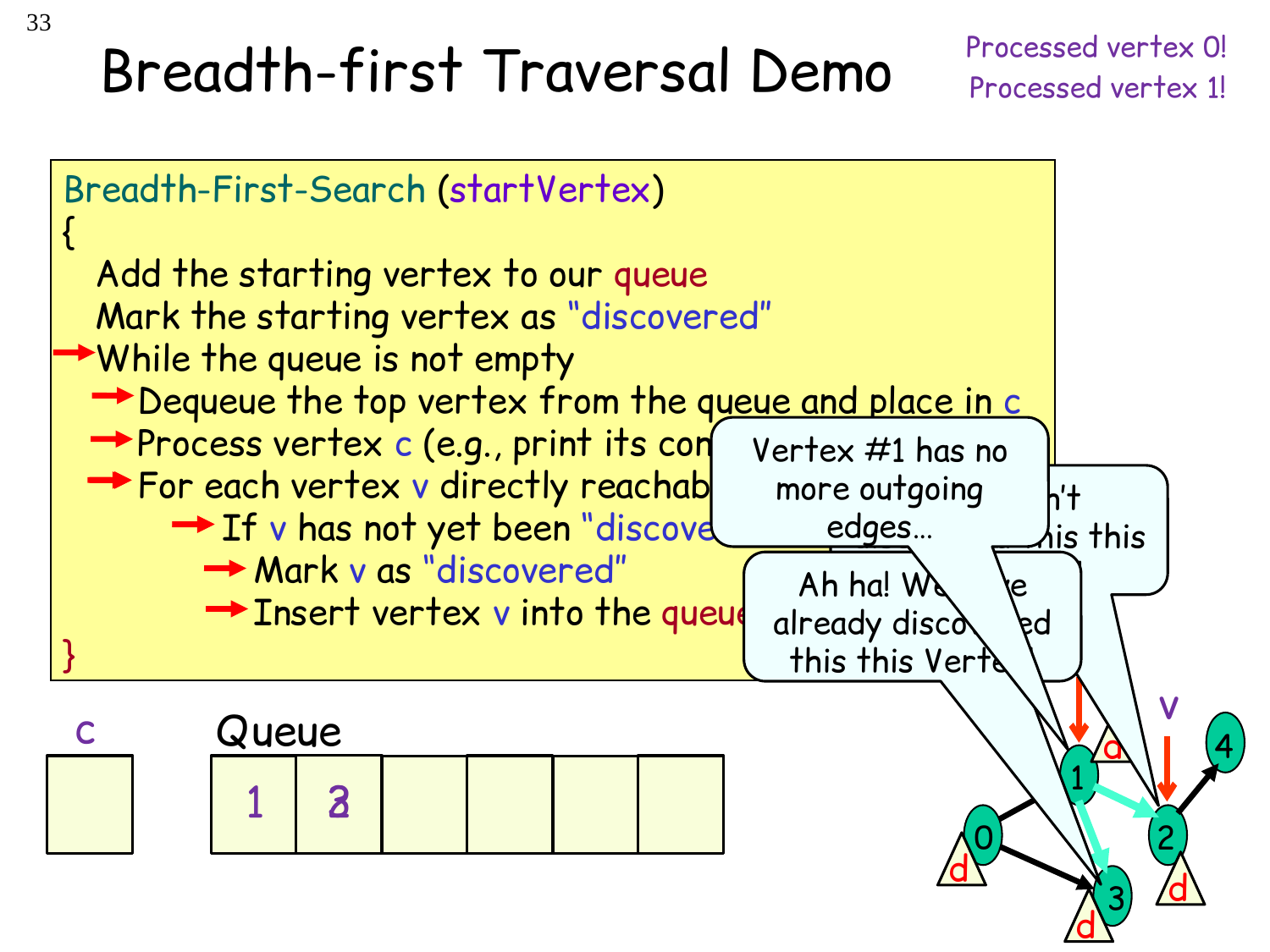

33
# Breadth-first Traversal Demo
Processed vertex 0!
Processed vertex 1!
Breadth-First-Search (startVertex)
{
   Add the starting vertex to our queue
   Mark the starting vertex as “discovered”
   While the queue is not empty
       Dequeue the top vertex from the queue and place in c
       Process vertex c (e.g., print its contents out)
       For each vertex v directly reachable from c
  	   If v has not yet been “discovered”
                  Mark v as “discovered”
                  Insert vertex v into the queue
}

Vertex #1 has no more outgoing edges…

We haven’t discovered this this Vertex yet!

Ah ha! We have already discovered this this Vertex!

c
v
c

Queue

d

4

1

0
2

3

3
1
2

d

d

d